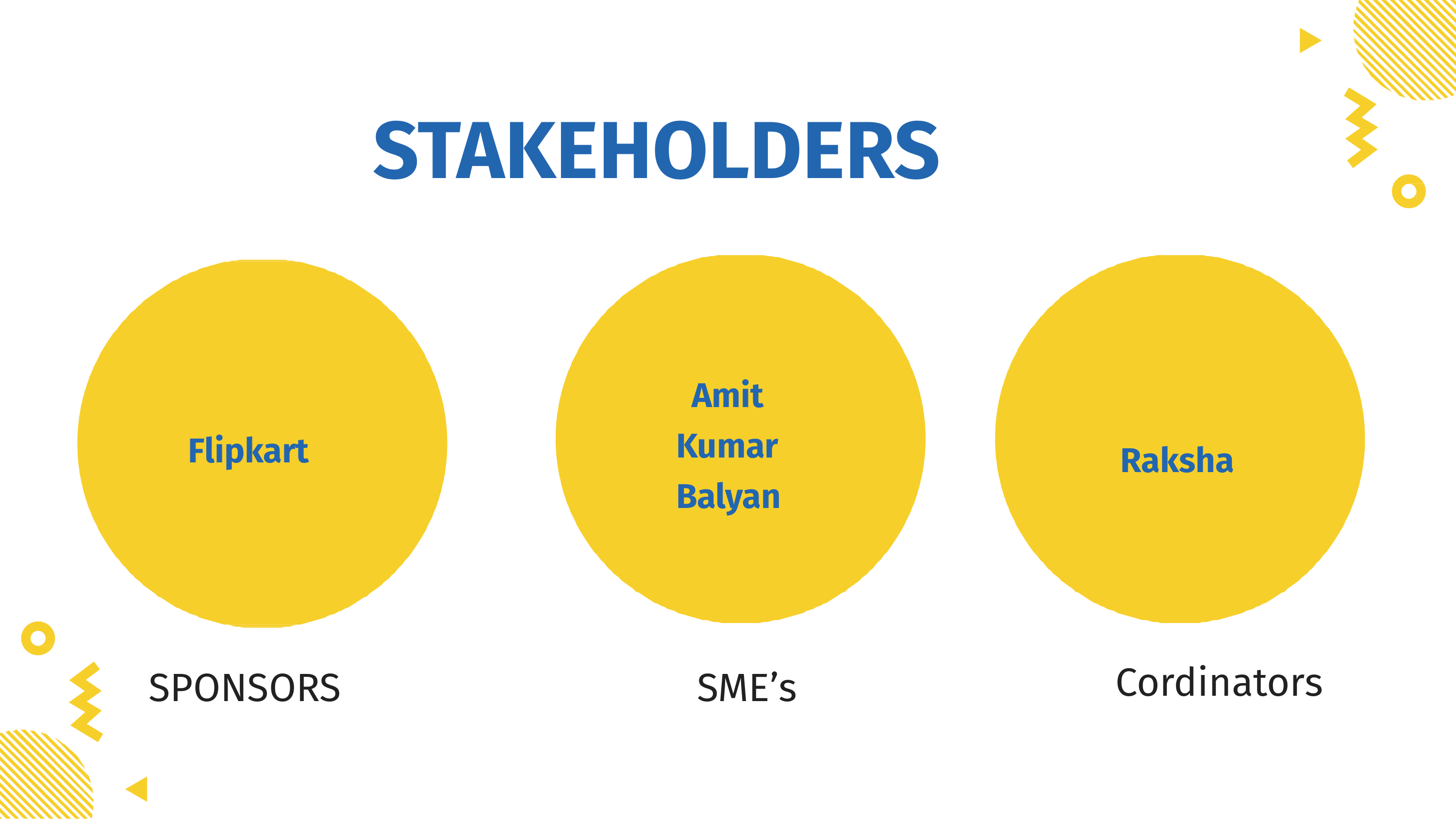

# STAKEHOLDERS

Amit Kumar Balyan
Flipkart
Raksha

Cordinators
SME’s
SPONSORS